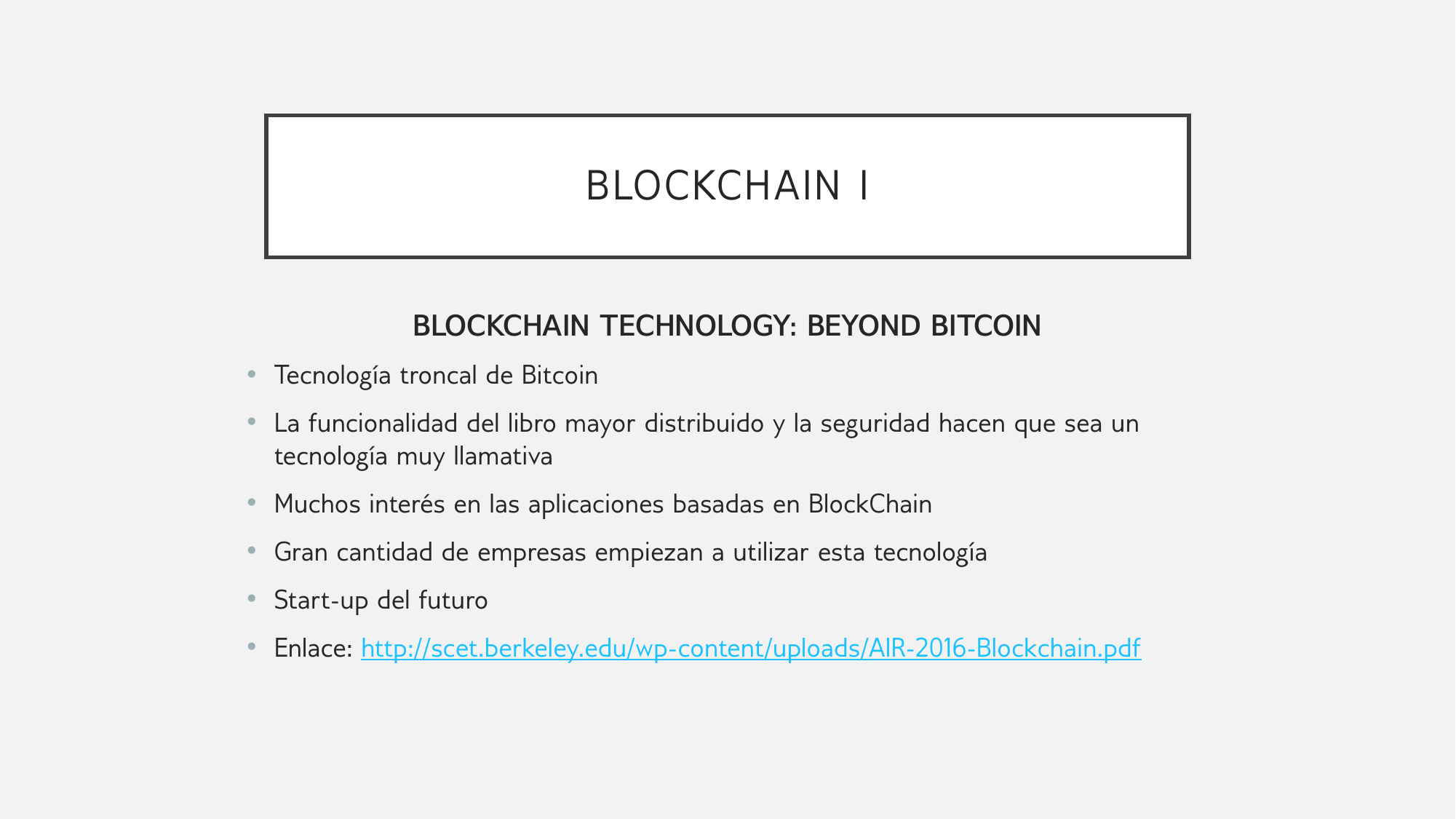

# Blockchain i
BLOCKCHAIN TECHNOLOGY: BEYOND BITCOIN
Tecnología troncal de Bitcoin
La funcionalidad del libro mayor distribuido y la seguridad hacen que sea un tecnología muy llamativa
Muchos interés en las aplicaciones basadas en BlockChain
Gran cantidad de empresas empiezan a utilizar esta tecnología
Start-up del futuro
Enlace: http://scet.berkeley.edu/wp-content/uploads/AIR-2016-Blockchain.pdf